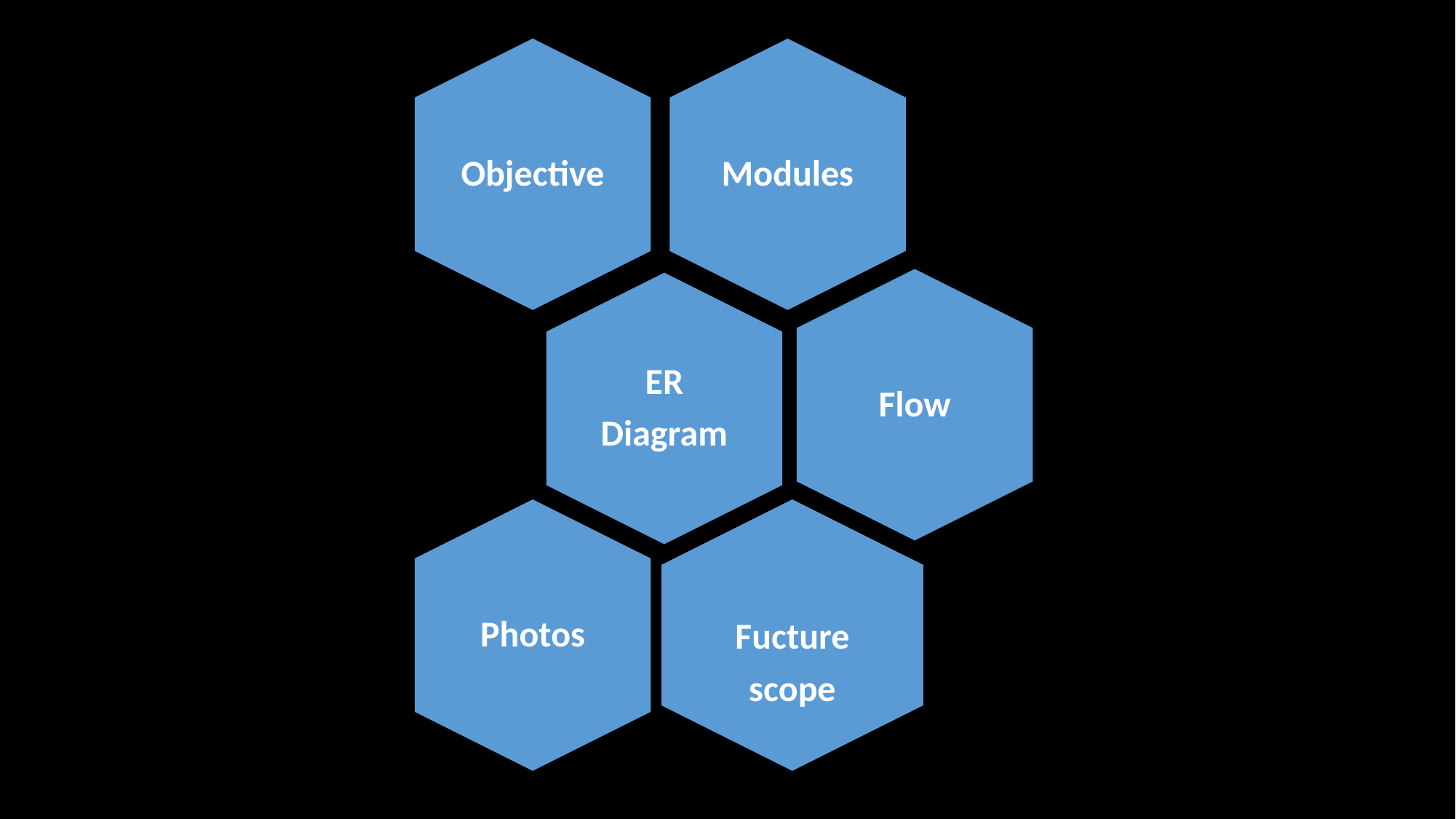

Modules

Objective
ER
Diagram

Flow

Fucture
scope

Photos